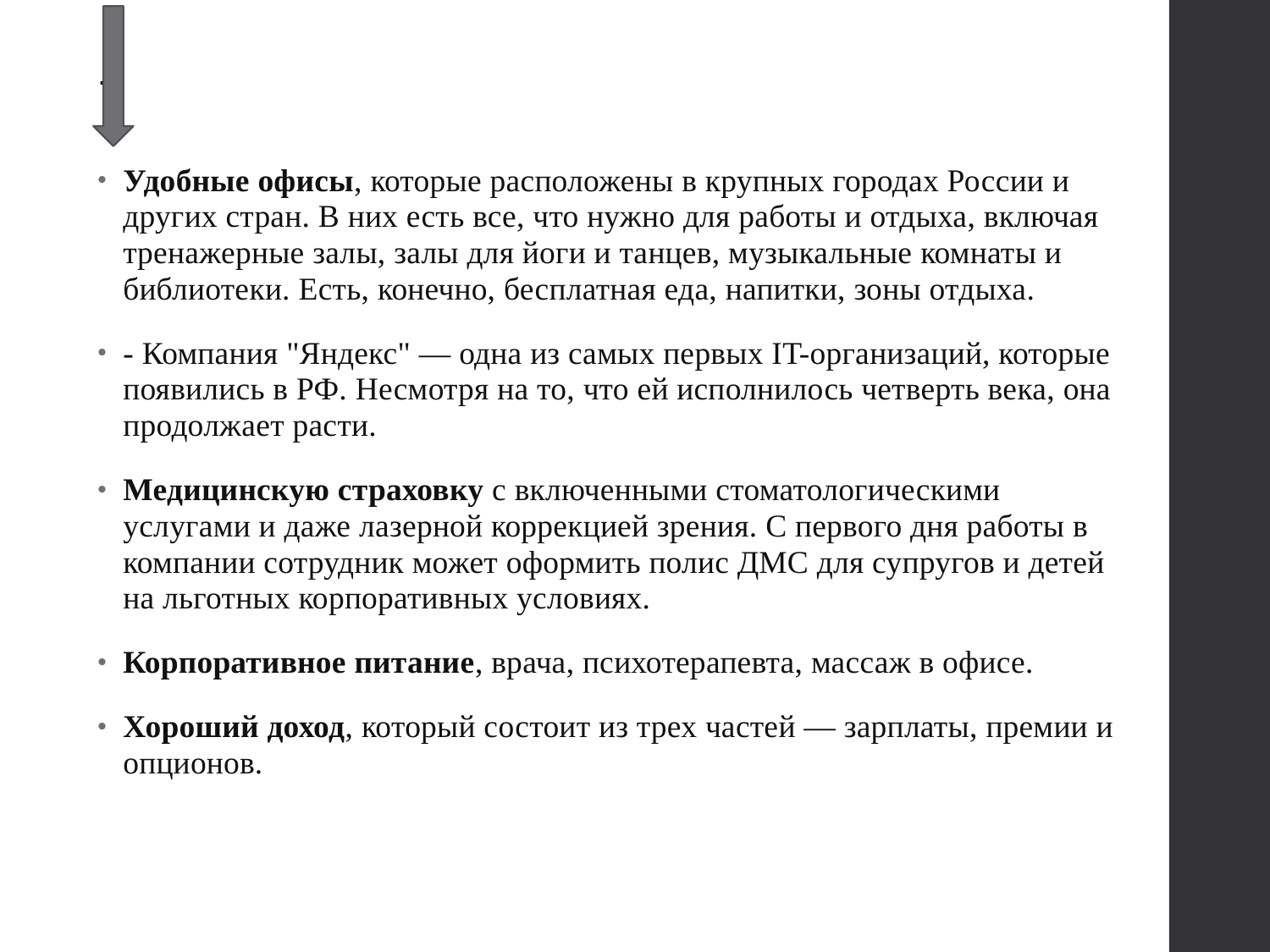

# .

Удобные офисы, которые расположены в крупных городах России и других стран. В них есть все, что нужно для работы и отдыха, включая тренажерные залы, залы для йоги и танцев, музыкальные комнаты и библиотеки. Есть, конечно, бесплатная еда, напитки, зоны отдыха.
- Компания "Яндекс" — одна из самых первых IT-организаций, которые появились в РФ. Несмотря на то, что ей исполнилось четверть века, она продолжает расти.
Медицинскую страховку с включенными стоматологическими услугами и даже лазерной коррекцией зрения. С первого дня работы в компании сотрудник может оформить полис ДМС для супругов и детей на льготных корпоративных условиях.
Корпоративное питание, врача, психотерапевта, массаж в офисе.
Хороший доход, который состоит из трех частей — зарплаты, премии и опционов.